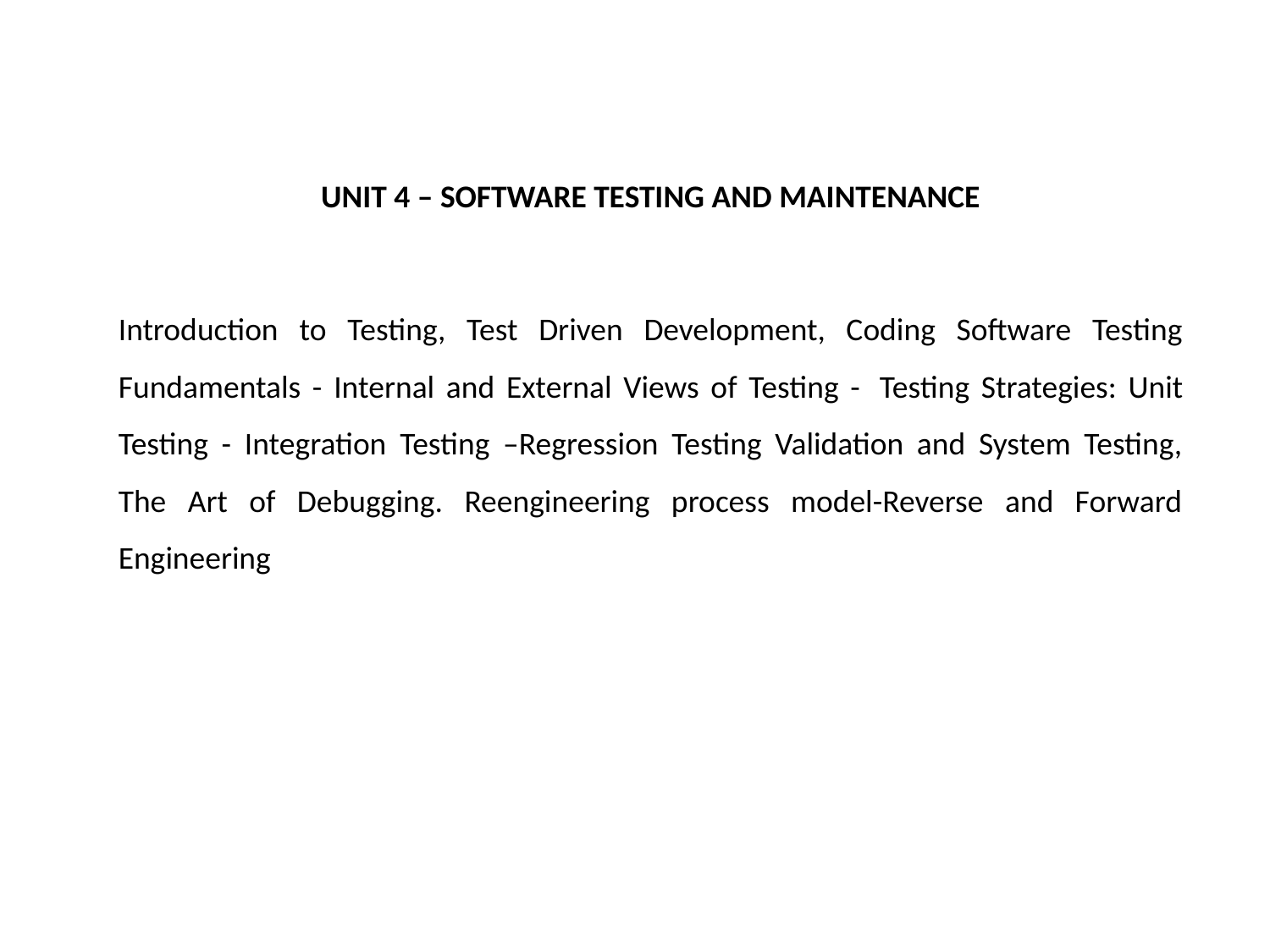

UNIT 4 – SOFTWARE TESTING AND MAINTENANCE

Introduction to Testing, Test Driven Development, Coding Software Testing Fundamentals - Internal and External Views of Testing -  Testing Strategies: Unit Testing - Integration Testing –Regression Testing Validation and System Testing, The Art of Debugging. Reengineering process model-Reverse and Forward Engineering